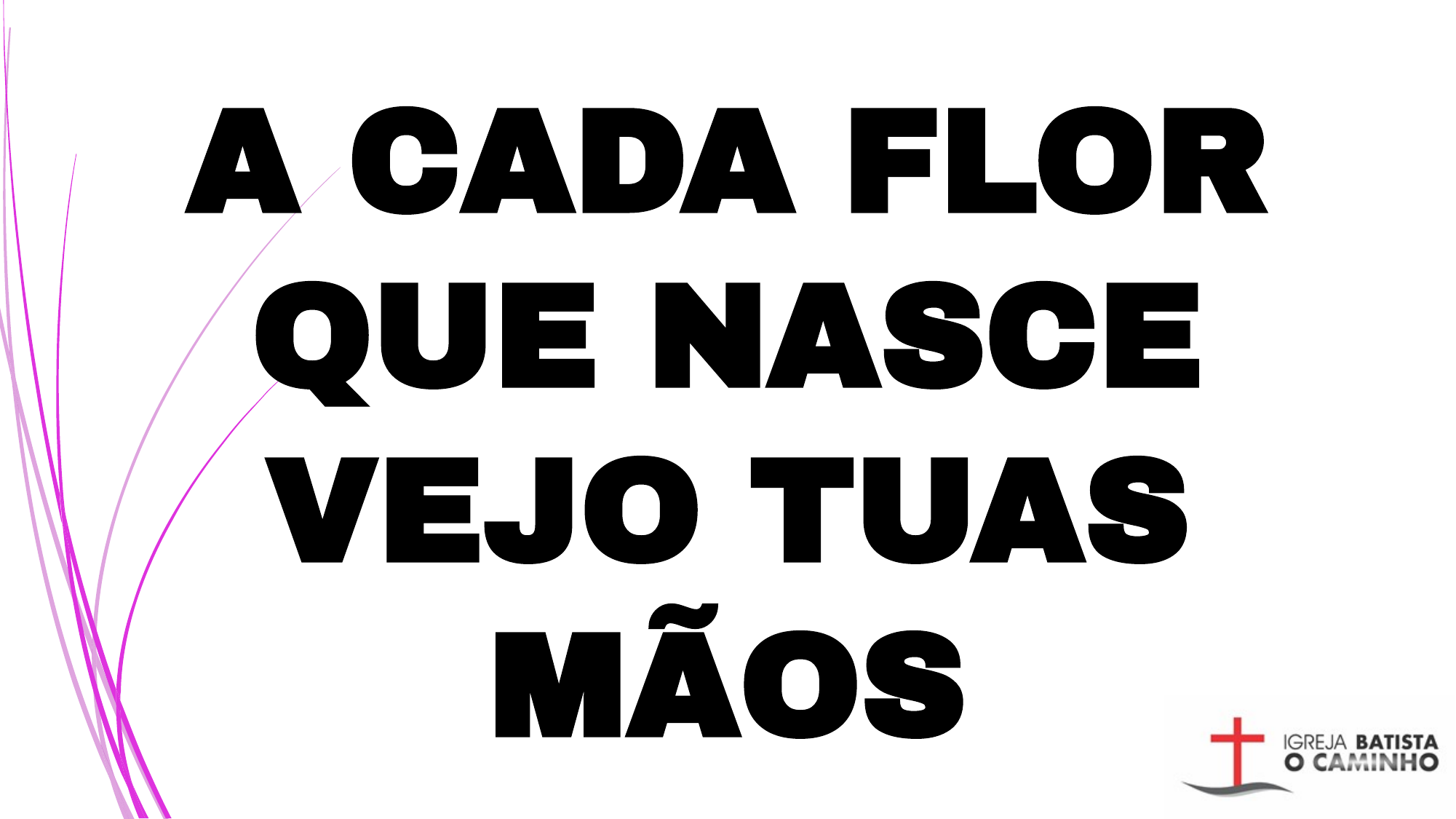

# A CADA FLOR QUE NASCE VEJO TUAS MÃOS